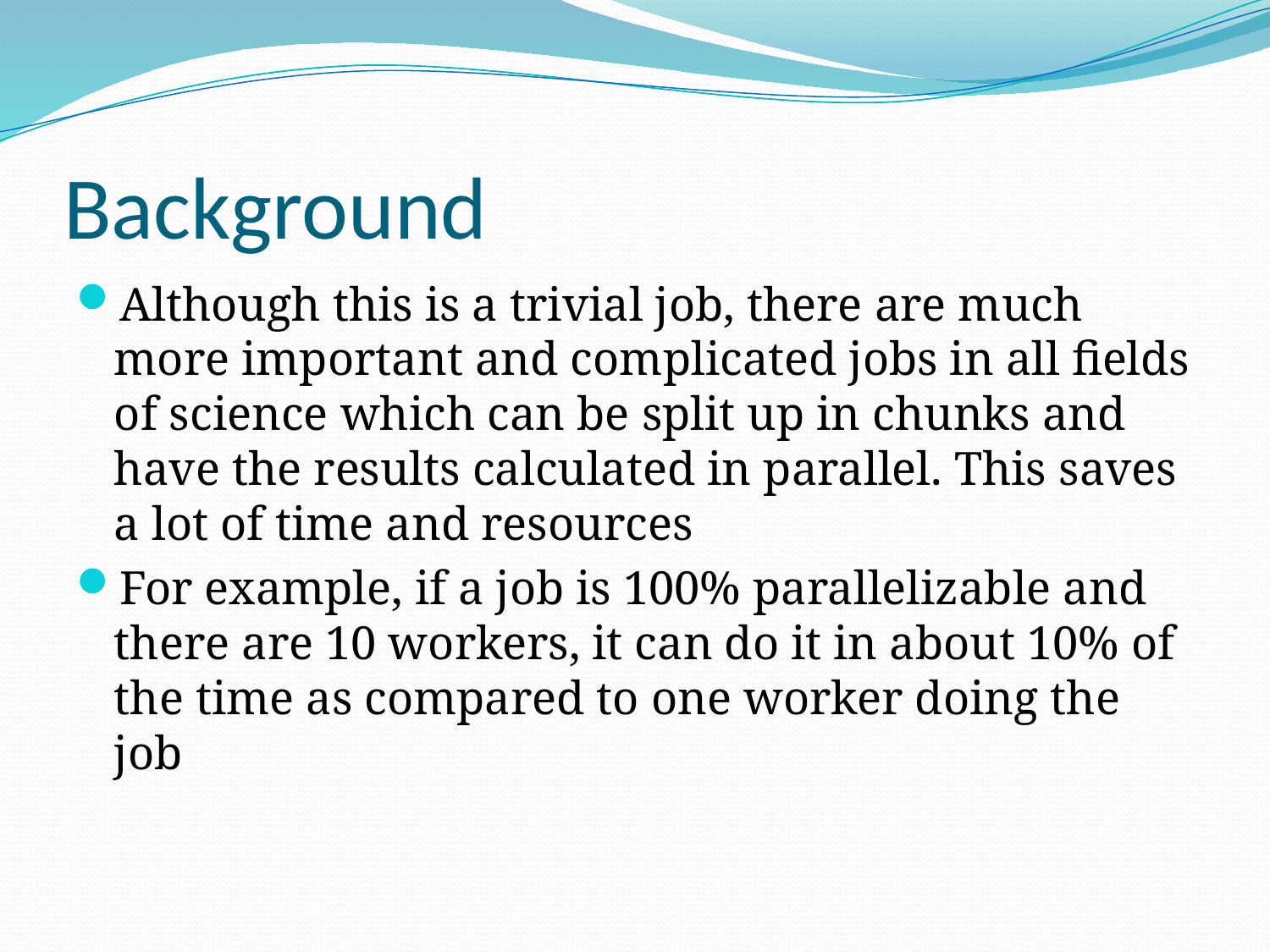

# Background
Although this is a trivial job, there are much more important and complicated jobs in all fields of science which can be split up in chunks and have the results calculated in parallel. This saves a lot of time and resources
For example, if a job is 100% parallelizable and there are 10 workers, it can do it in about 10% of the time as compared to one worker doing the job